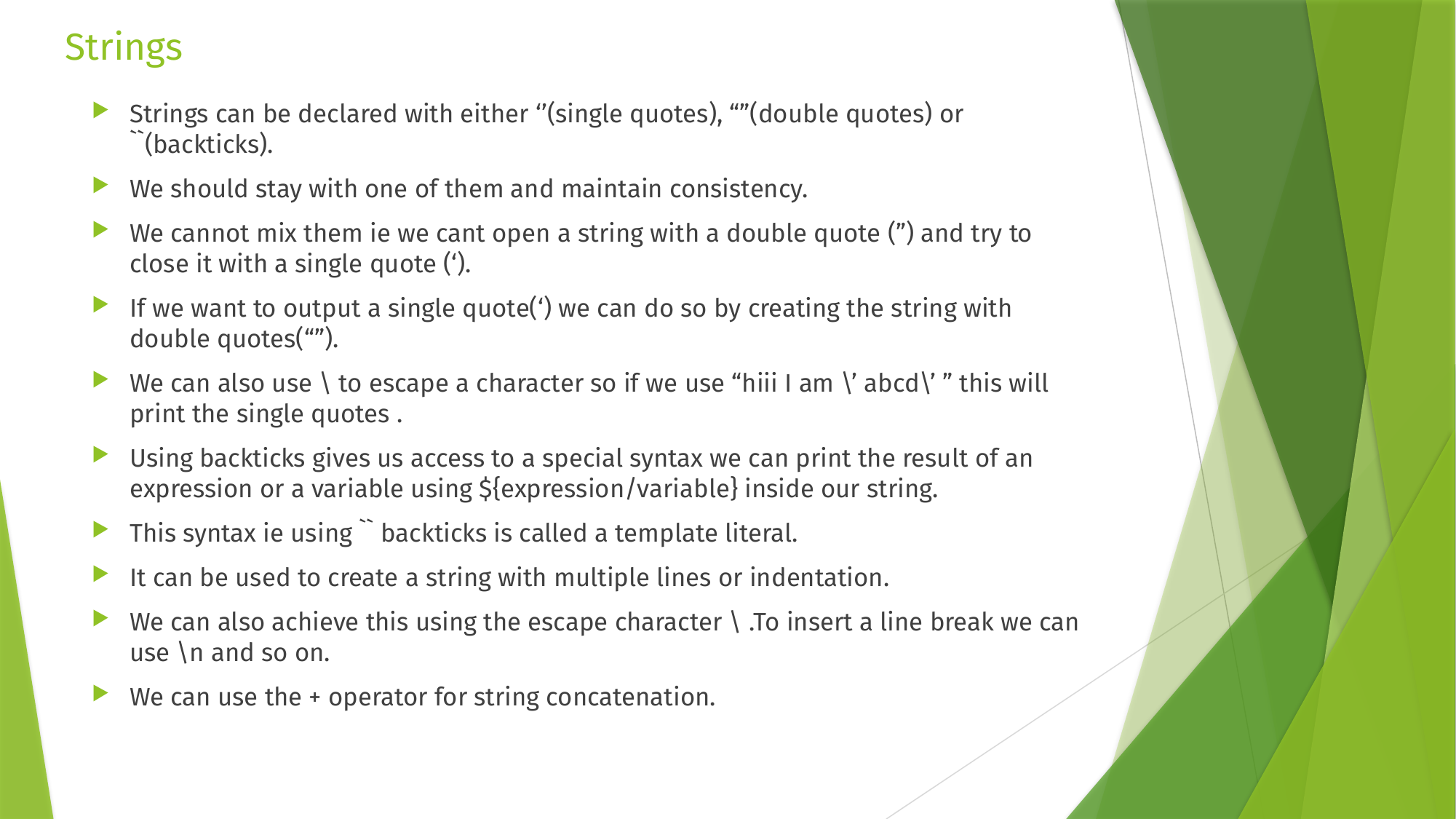

# Strings
Strings can be declared with either ‘’(single quotes), “”(double quotes) or ``(backticks).
We should stay with one of them and maintain consistency.
We cannot mix them ie we cant open a string with a double quote (”) and try to close it with a single quote (‘).
If we want to output a single quote(‘) we can do so by creating the string with  double quotes(“”).
We can also use \ to escape a character so if we use “hiii I am \’ abcd\’ ” this will print the single quotes .
Using backticks gives us access to a special syntax we can print the result of an expression or a variable using ${expression/variable} inside our string.
This syntax ie using `` backticks is called a template literal.
It can be used to create a string with multiple lines or indentation.
We can also achieve this using the escape character \ .To insert a line break we can use \n and so on.
We can use the + operator for string concatenation.